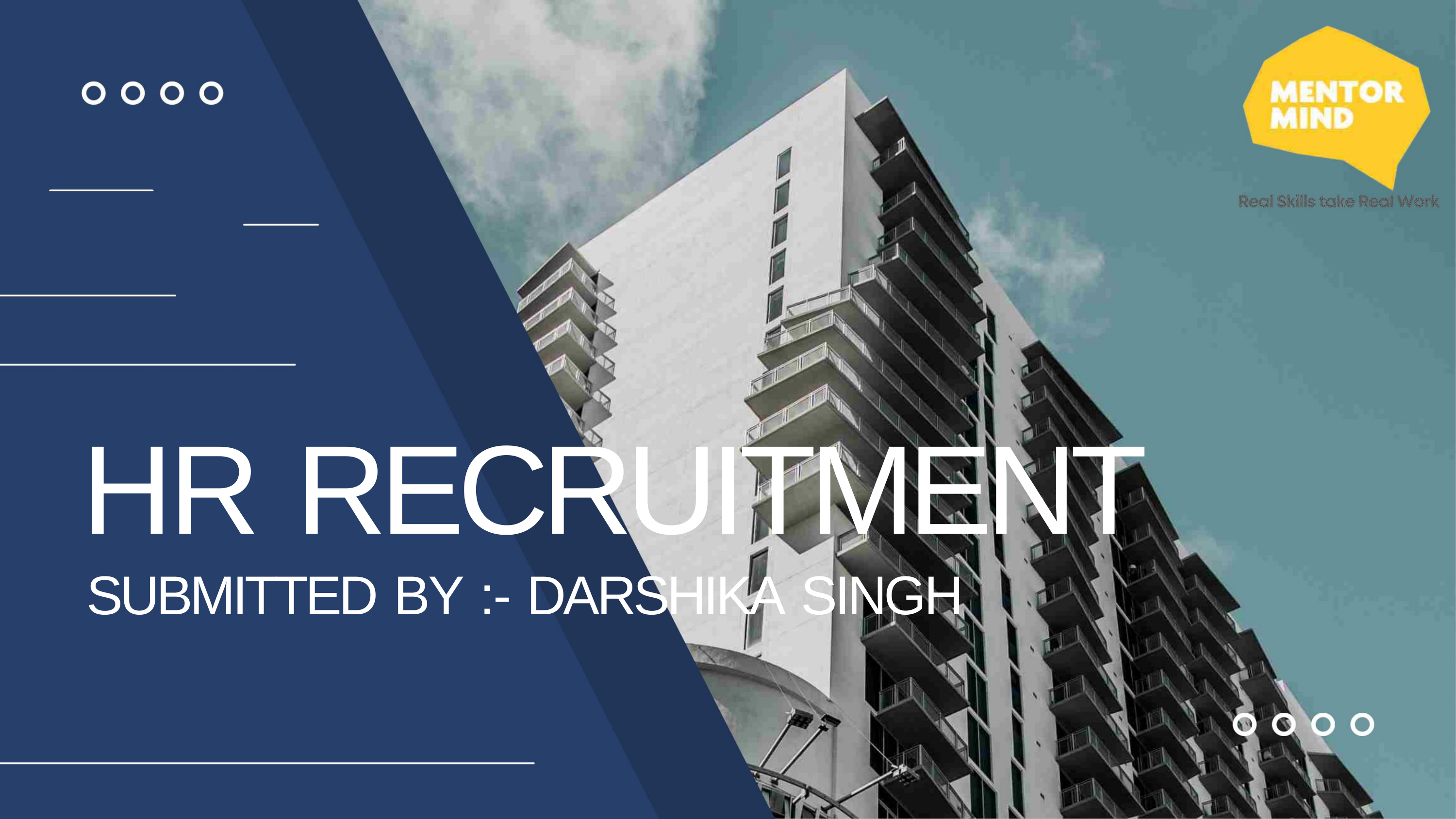

HR RECRUITMENT
SUBMITTED BY :- DARSHIKA SINGH